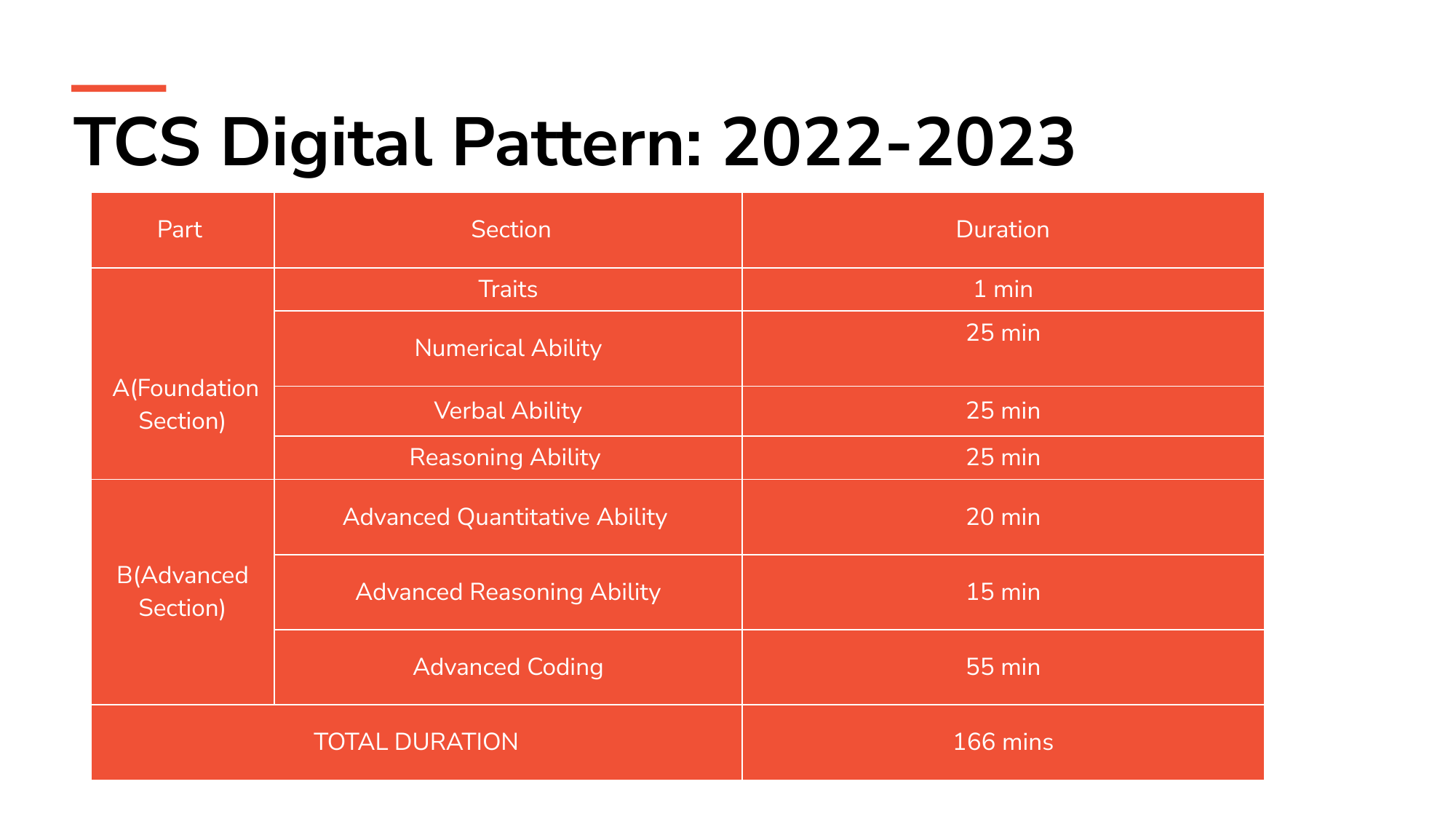

TCS Digital Pattern: 2022-2023
| Part | Section | Duration |
| --- | --- | --- |
| A(Foundation Section) | Traits | 1 min |
|  | Numerical Ability | 25 min |
|  | Verbal Ability | 25 min |
|  | Reasoning Ability | 25 min |
| B(Advanced Section) | Advanced Quantitative Ability | 20 min |
|  | Advanced Reasoning Ability | 15 min |
|  | Advanced Coding | 55 min |
| TOTAL DURATION |  | 166 mins |